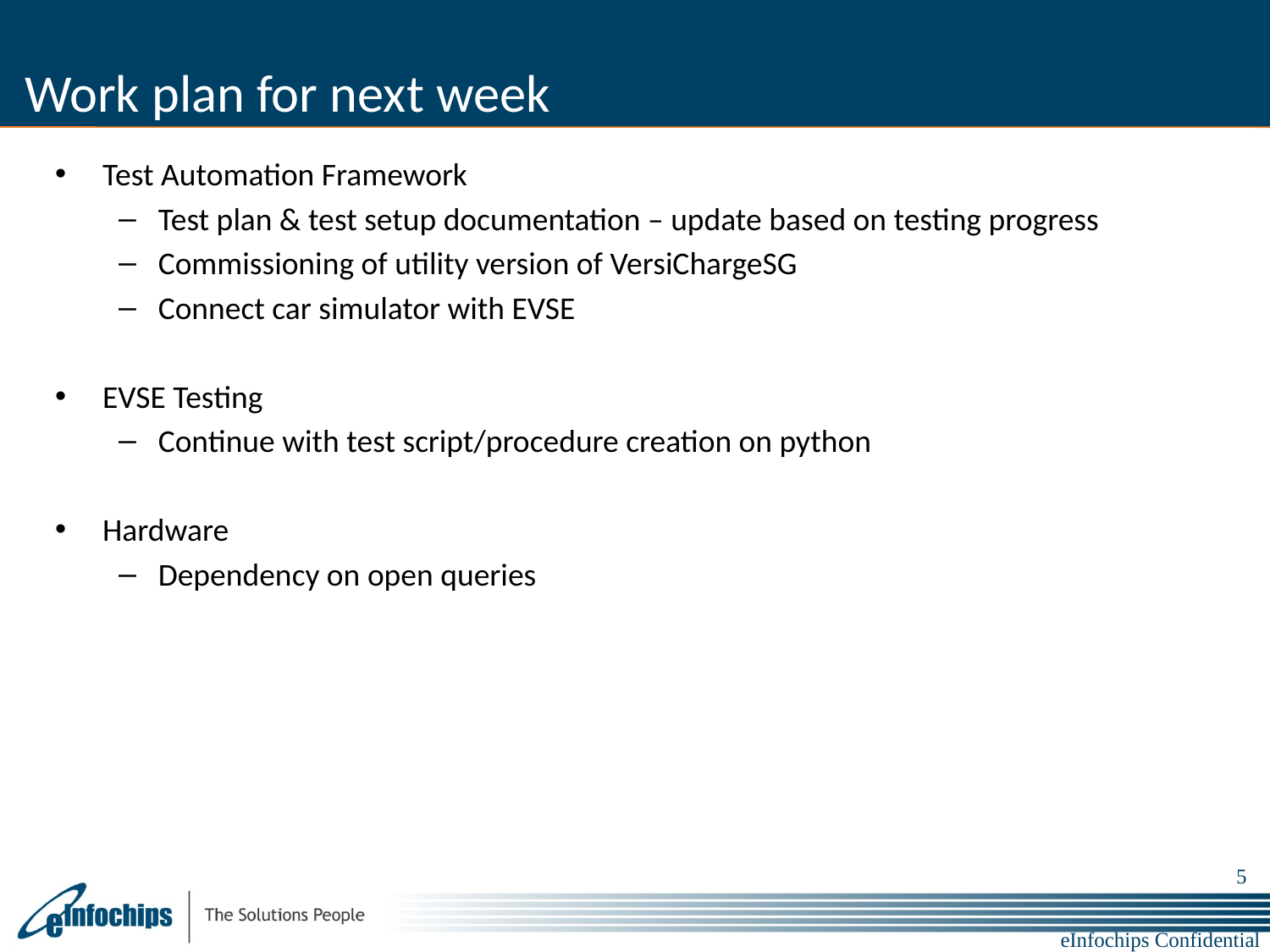

# Work plan for next week
Test Automation Framework
Test plan & test setup documentation – update based on testing progress
Commissioning of utility version of VersiChargeSG
Connect car simulator with EVSE

EVSE Testing
Continue with test script/procedure creation on python

Hardware
Dependency on open queries